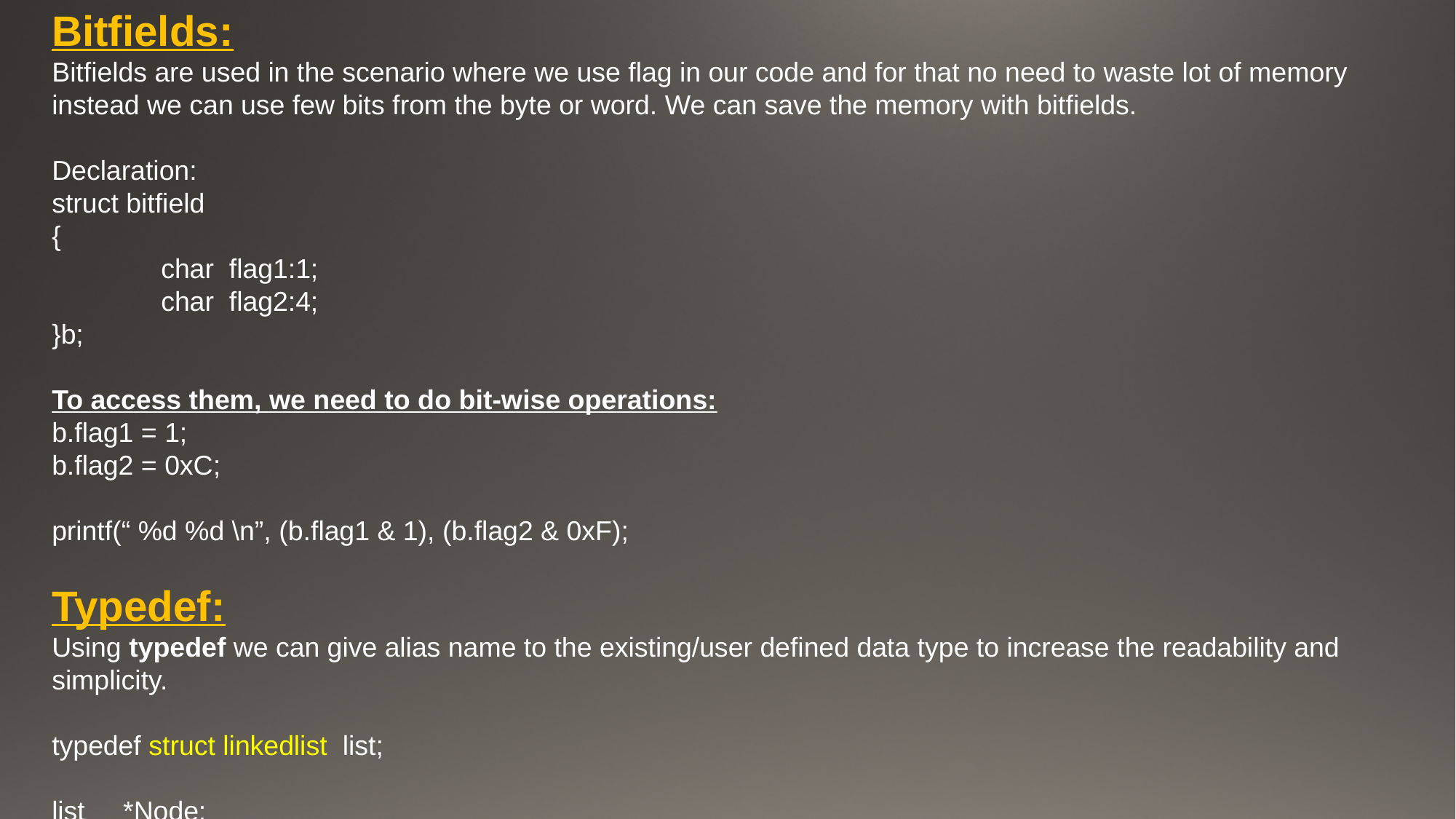

Bitfields:
Bitfields are used in the scenario where we use flag in our code and for that no need to waste lot of memory instead we can use few bits from the byte or word. We can save the memory with bitfields.

Declaration:
struct bitfield
{
	char  flag1:1;
	char  flag2:4;
}b;

To access them, we need to do bit-wise operations:
b.flag1 = 1;
b.flag2 = 0xC;

printf(“ %d %d \n”, (b.flag1 & 1), (b.flag2 & 0xF);

Typedef:
Using typedef we can give alias name to the existing/user defined data type to increase the readability and simplicity.

typedef struct linkedlist  list;

list     *Node;